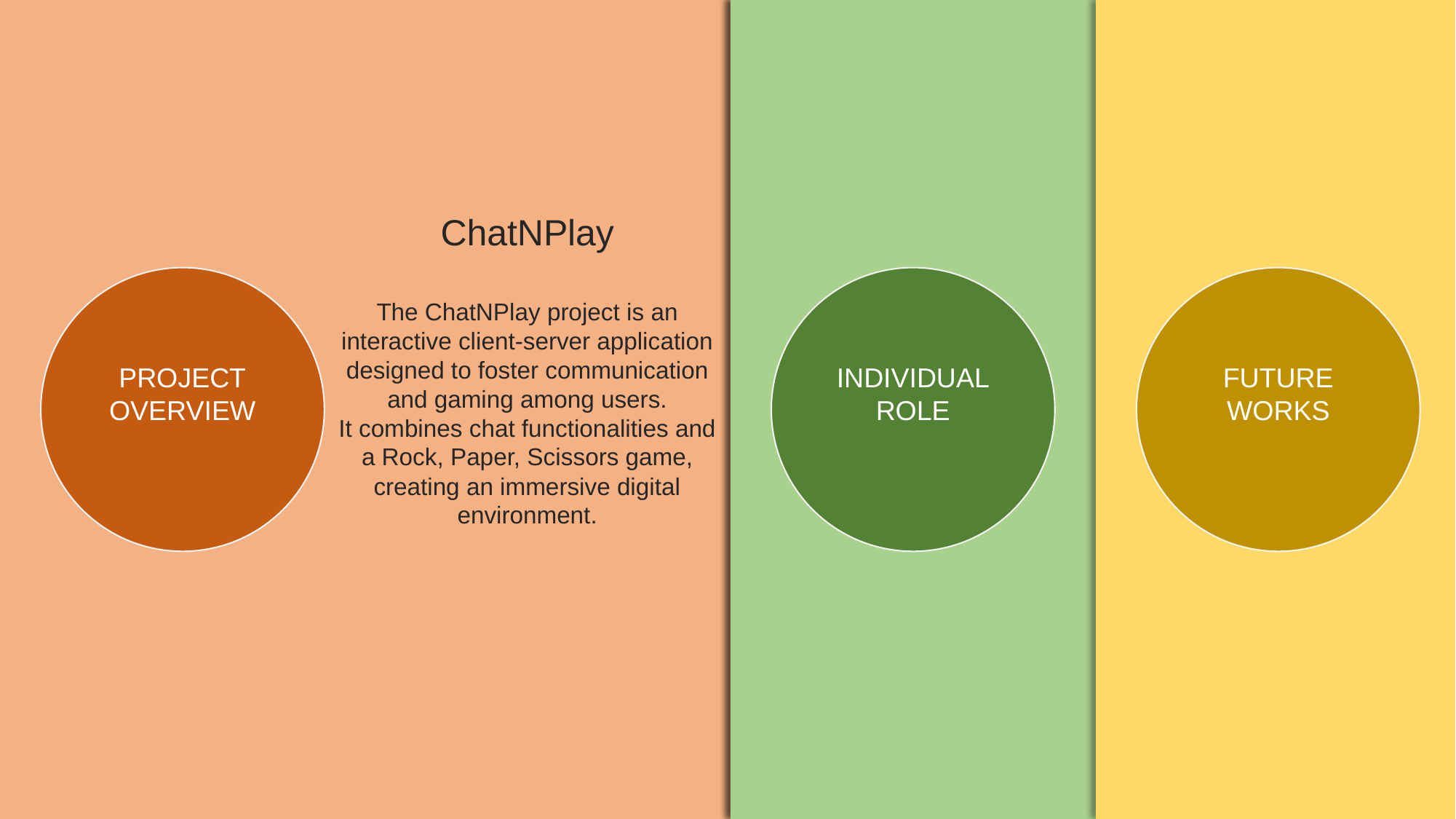

PROJECT
OVERVIEW

EVOLVING
PROJECT
PLAN

INDIVIDUAL
ROLE

FUTURE
WORKS

ChatNPlay

The ChatNPlay project is an interactive client-server application designed to foster communication and gaming among users.
It combines chat functionalities and a Rock, Paper, Scissors game, creating an immersive digital environment.